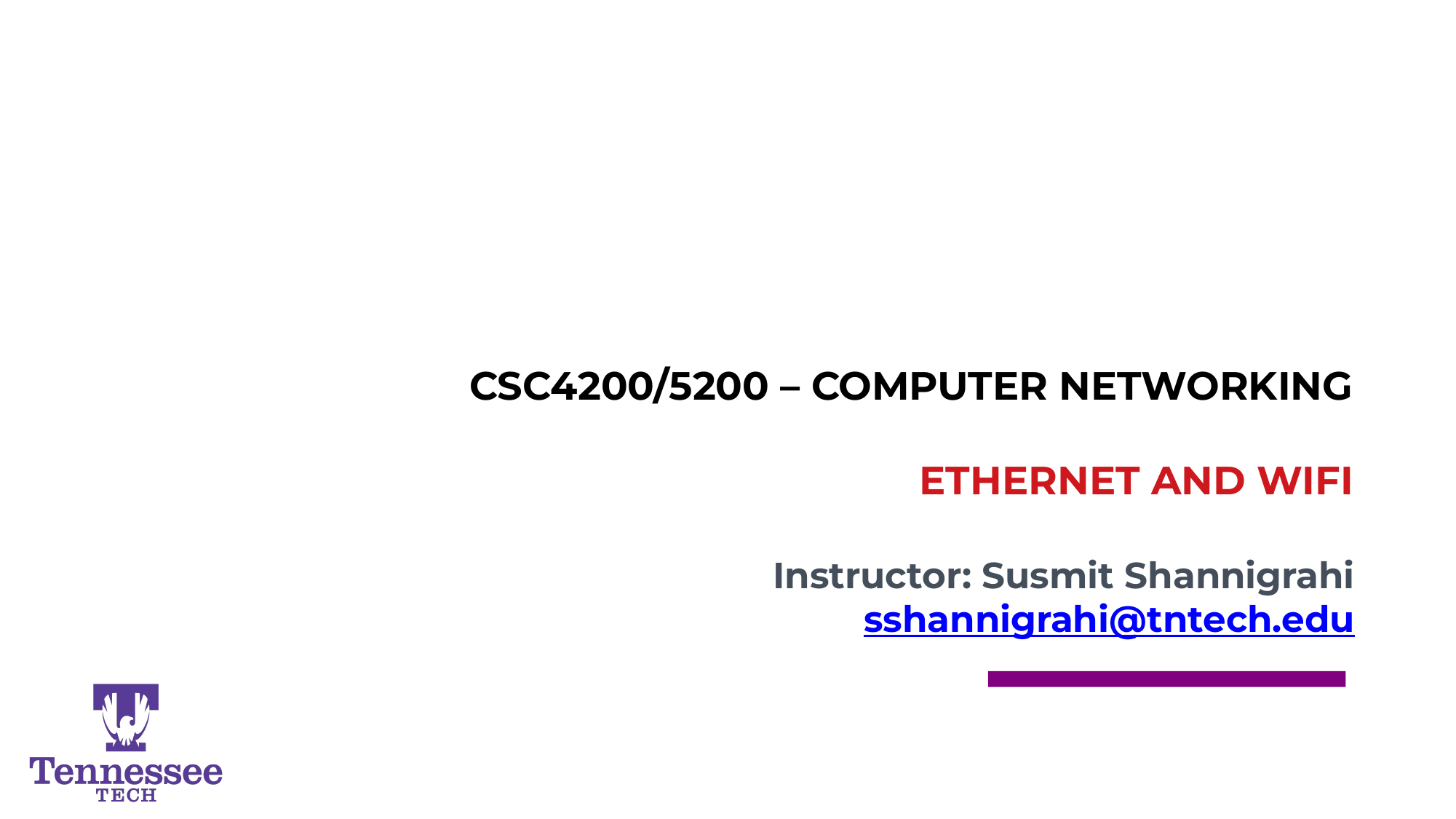

CSC4200/5200 – Computer Networking
Ethernet and WIFI

Instructor: Susmit Shannigrahi
sshannigrahi@tntech.edu